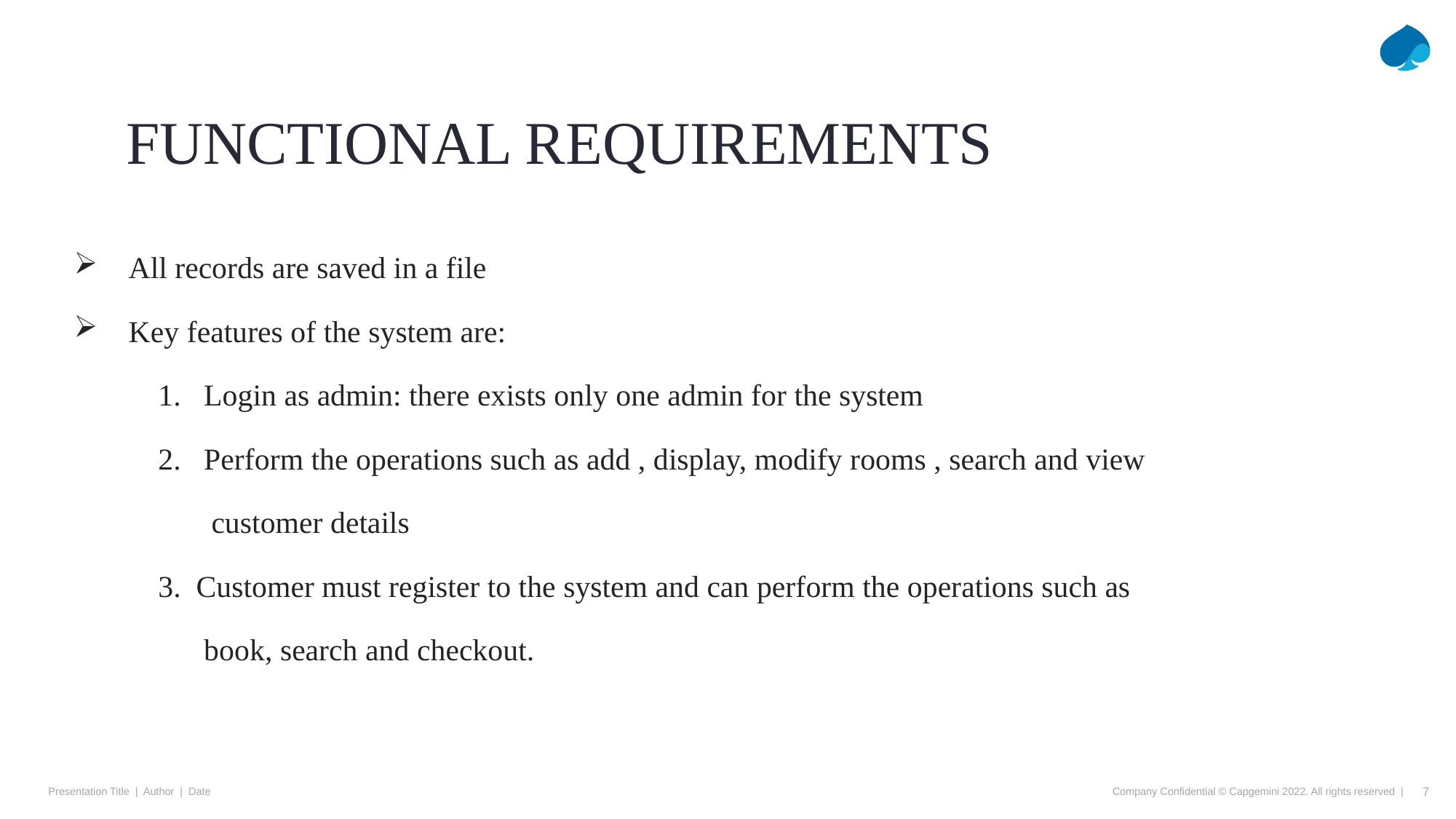

# FUNCTIONAL REQUIREMENTS

All records are saved in a file
Key features of the system are:
           1.   Login as admin: there exists only one admin for the system
           2.   Perform the operations such as add , display, modify rooms , search and view
                  customer details
           3.  Customer must register to the system and can perform the operations such as
                 book, search and checkout.